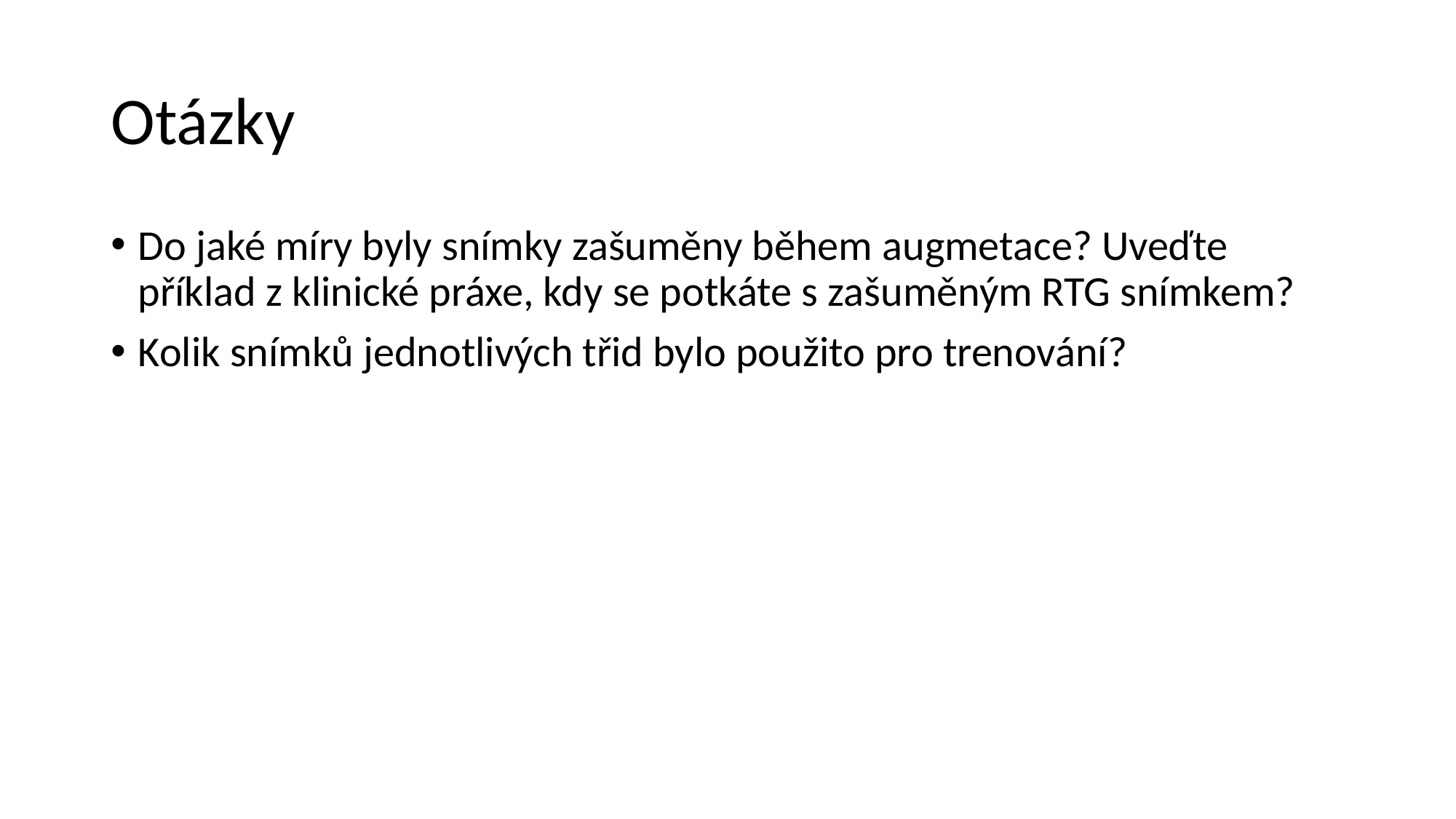

# Otázky
Do jaké míry byly snímky zašuměny během augmetace? Uveďte příklad z klinické práxe, kdy se potkáte s zašuměným RTG snímkem?
Kolik snímků jednotlivých třid bylo použito pro trenování?